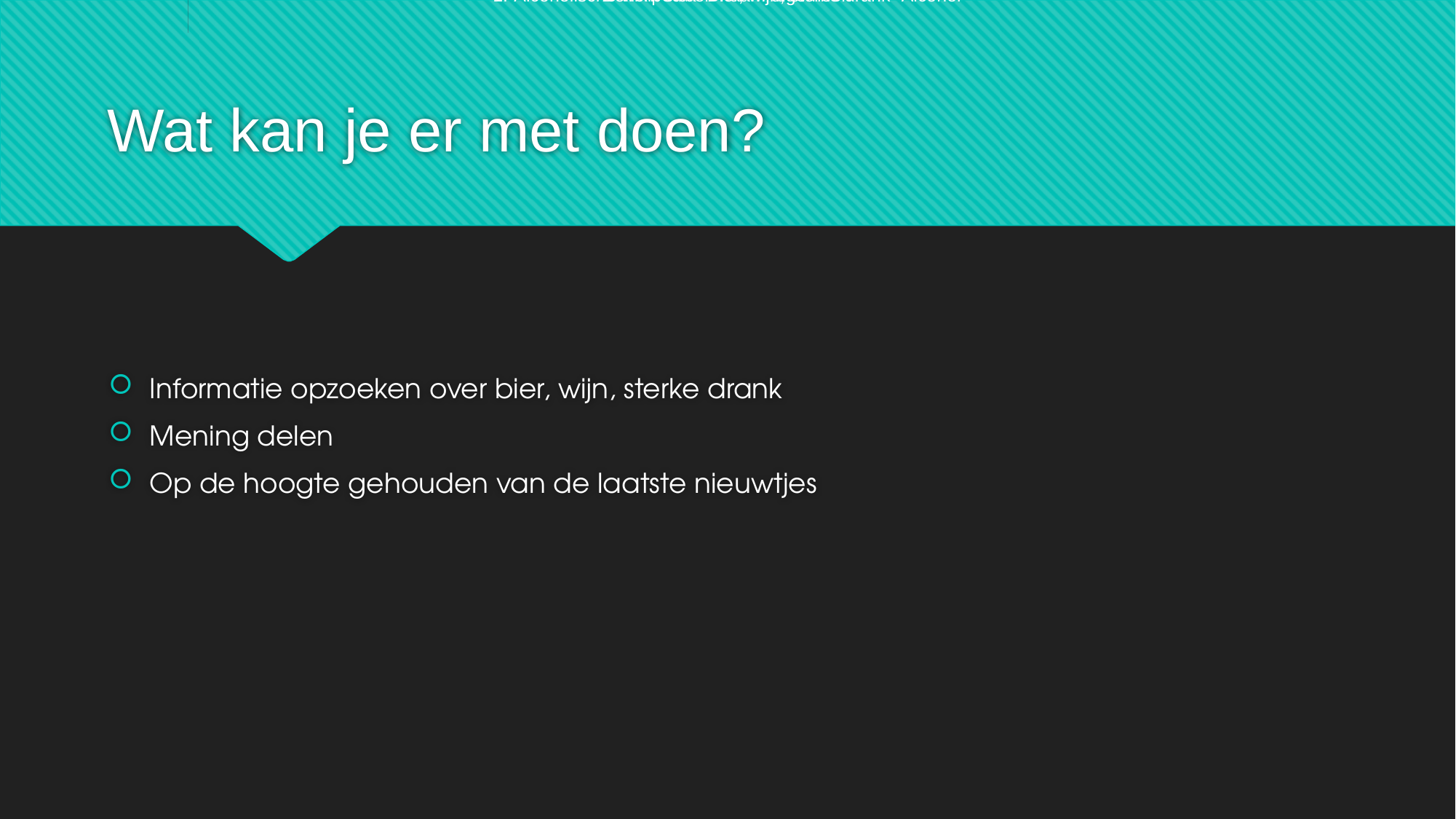

-Alcoholische wikipedia -Bier, wijn, sterke drank -Alcohol

Bericht sturen naar #algemeen

# Wat kan je er met doen?
Informatie opzoeken over bier, wijn, sterke drank
Mening delen
Op de hoogte gehouden van de laatste nieuwtjes